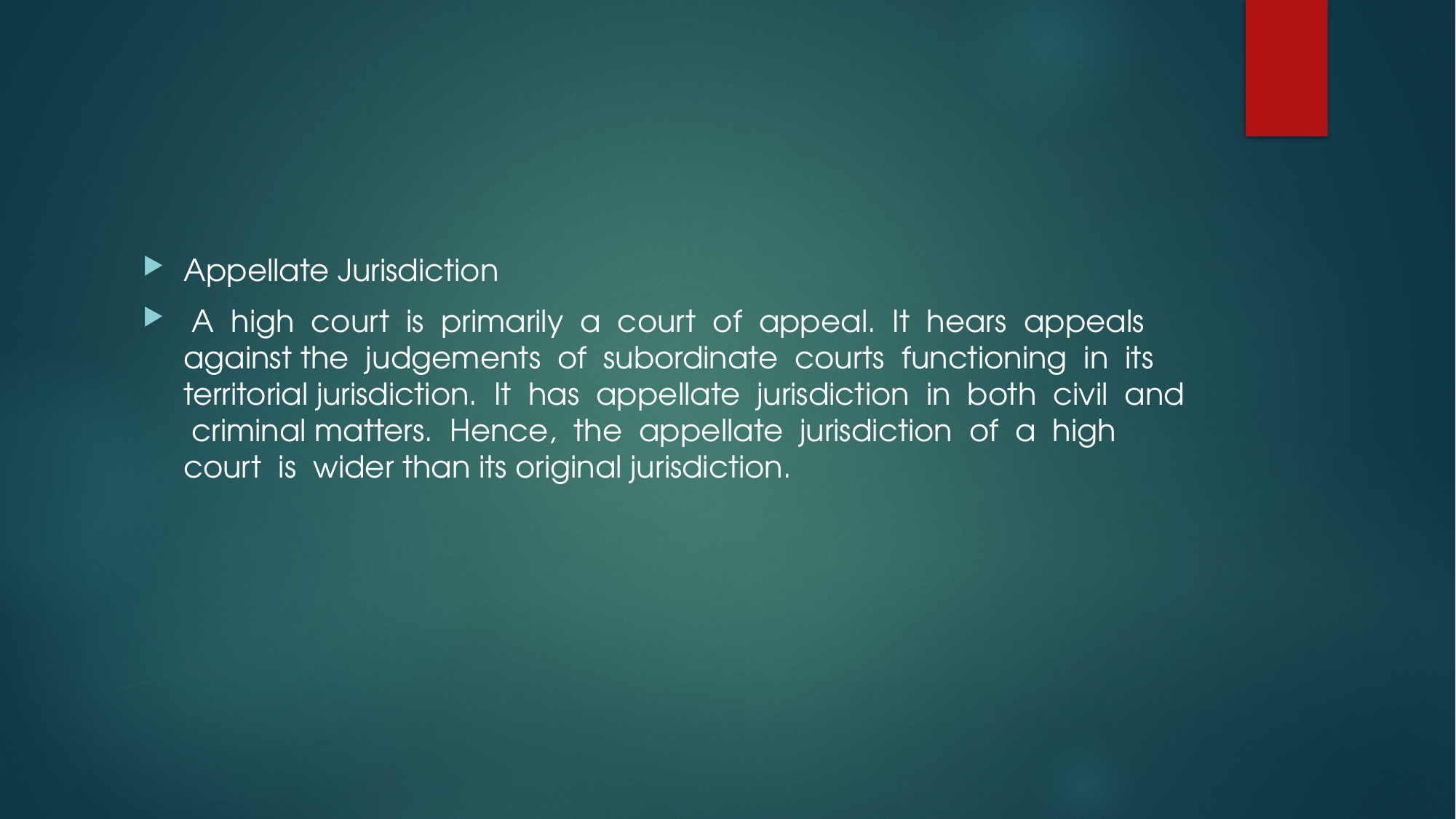

#
Appellate Jurisdiction
 A  high  court  is  primarily  a  court  of  appeal.  It  hears  appeals  against the  judgements  of  subordinate  courts  functioning  in  its  territorial jurisdiction.  It  has  appellate  jurisdiction  in  both  civil  and  criminal matters.  Hence,  the  appellate  jurisdiction  of  a  high  court  is  wider than its original jurisdiction.